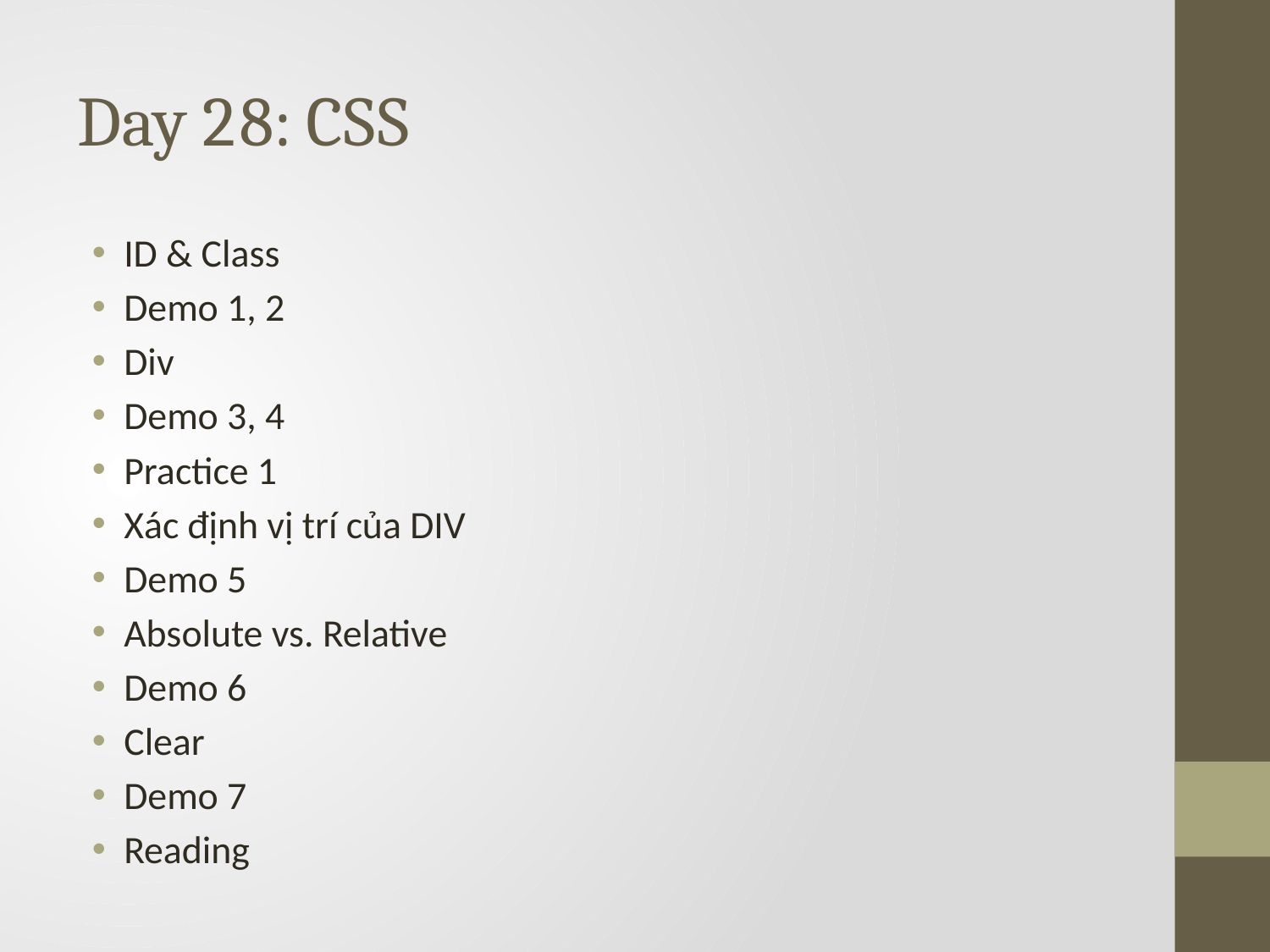

# Day 28: CSS
ID & Class
Demo 1, 2
Div
Demo 3, 4
Practice 1
Xác định vị trí của DIV
Demo 5
Absolute vs. Relative
Demo 6
Clear
Demo 7
Reading